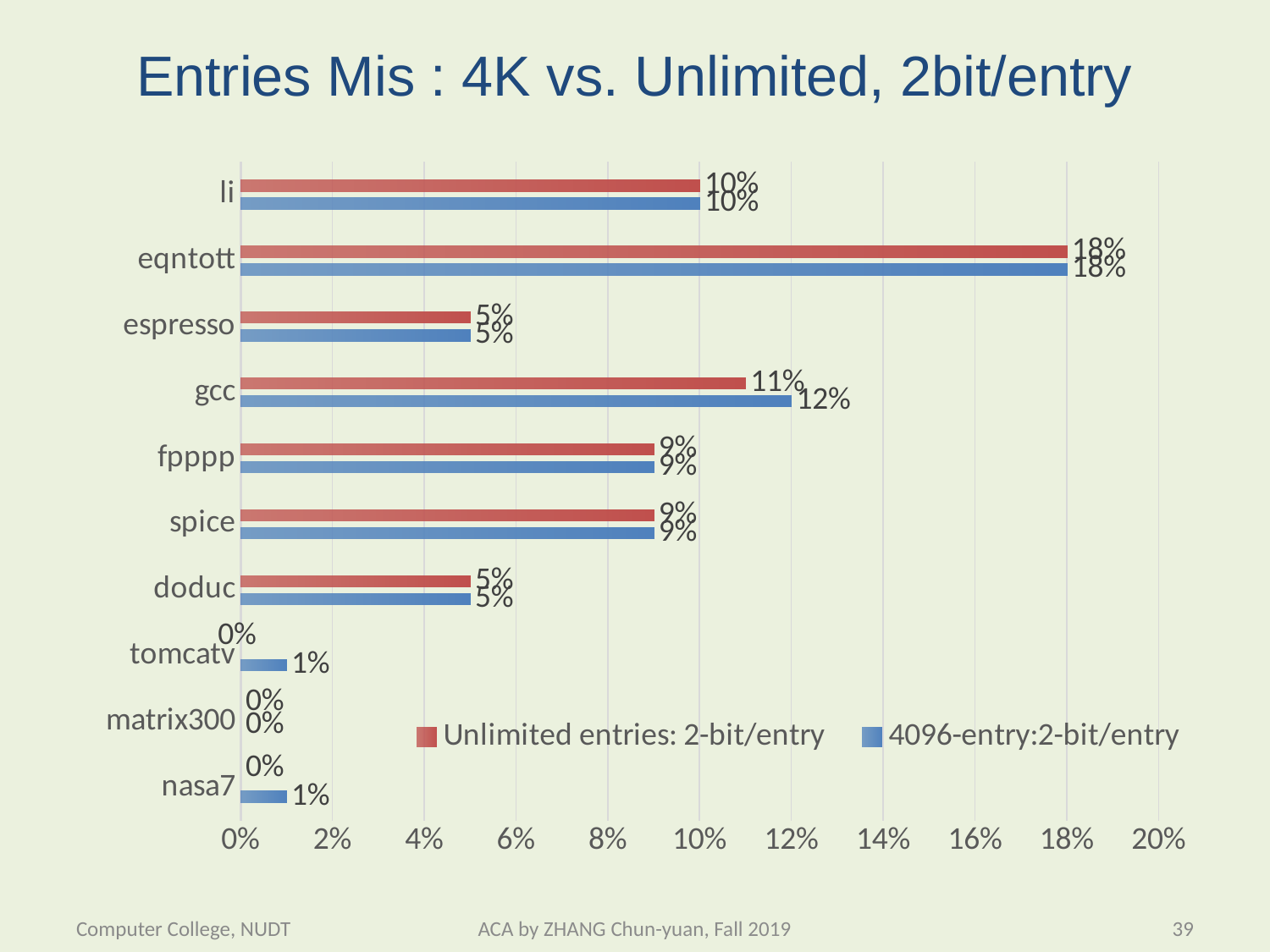

# Entries Mis : 4K vs. Unlimited, 2bit/entry

### Chart

| Category | 4096-entry:2-bit/entry | Unlimited entries: 2-bit/entry |
|---|---|---|
| nasa7 | 0.01 | 0.0 |
| matrix300 | 0.0 | 0.0 |
| tomcatv | 0.01 | 0.0 |
| doduc | 0.05 | 0.05 |
| spice | 0.09 | 0.09 |
| fpppp | 0.09 | 0.09 |
| gcc | 0.12 | 0.11 |
| espresso | 0.05 | 0.05 |
| eqntott | 0.18 | 0.18 |
| li | 0.1 | 0.1 |
Computer College, NUDT
ACA by ZHANG Chun-yuan, Fall 2019
39